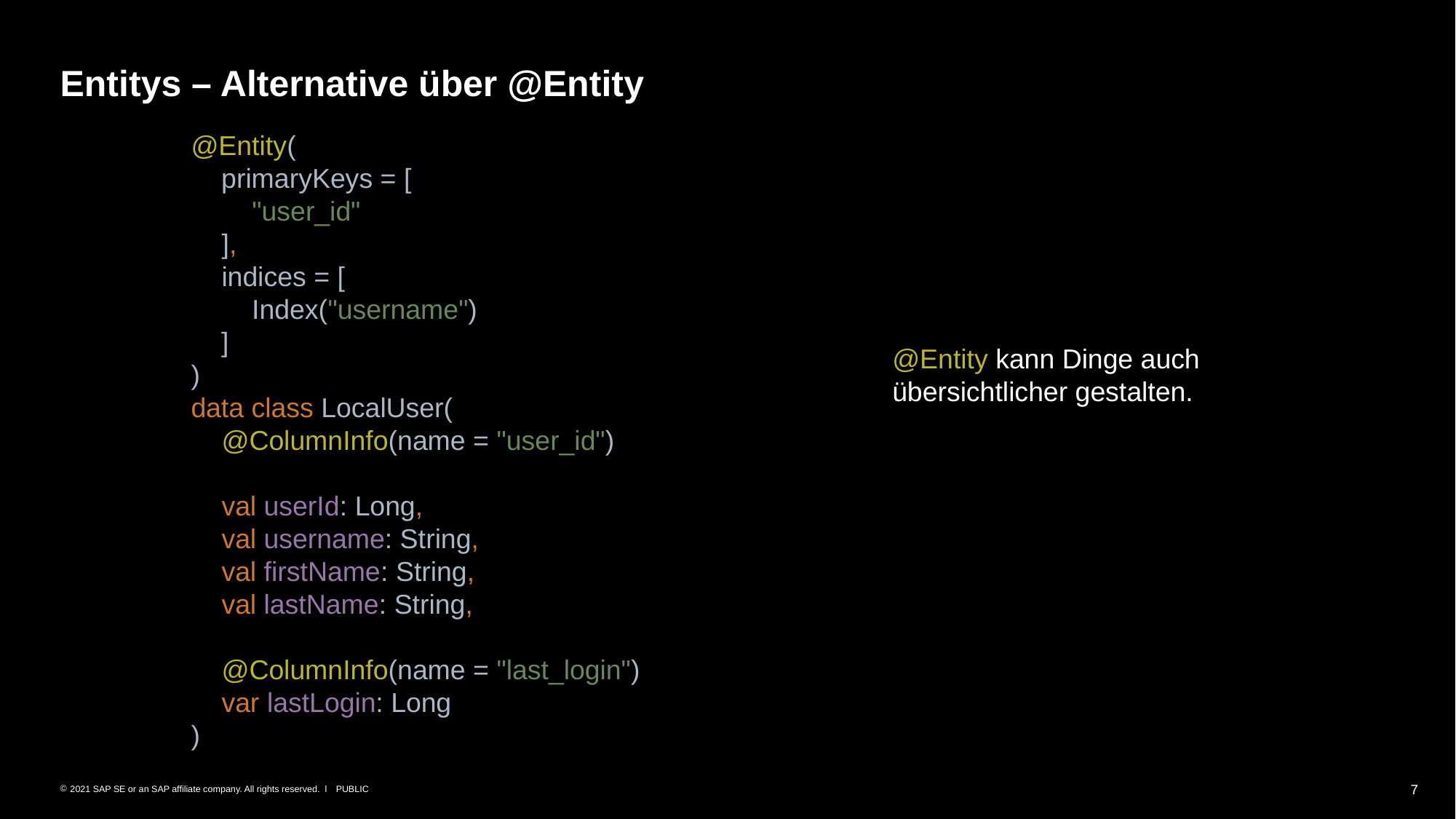

# Entitys – Alternative über @Entity
@Entity(
    primaryKeys = [
        "user_id"
    ],
    indices = [
        Index("username")
    ]
)
data class LocalUser(
    @ColumnInfo(name = "user_id")
    val userId: Long,
    val username: String,
    val firstName: String,
    val lastName: String,
    @ColumnInfo(name = "last_login")
    var lastLogin: Long
)
@Entity kann Dinge auch übersichtlicher gestalten.